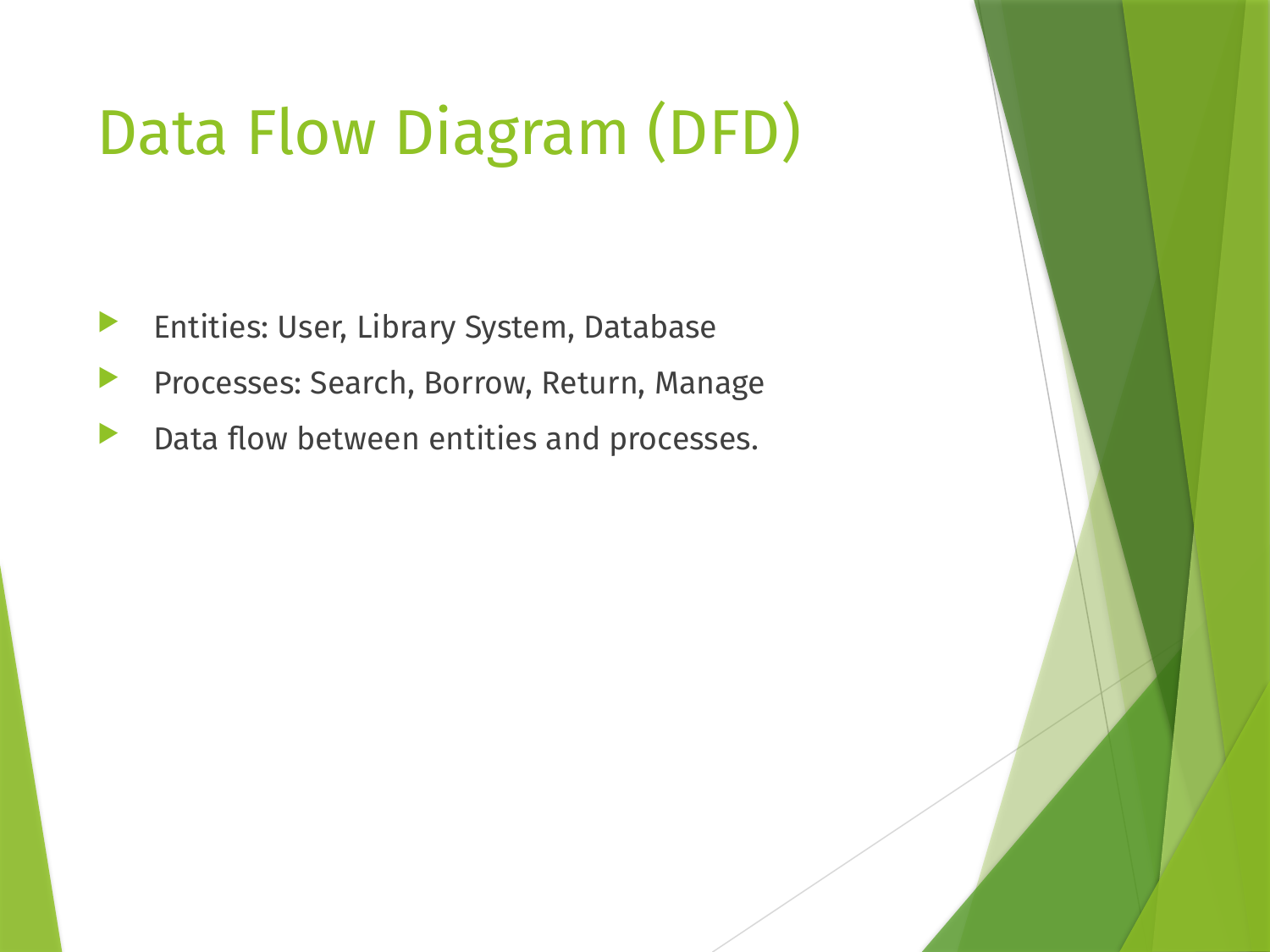

# Data Flow Diagram (DFD)
 Entities: User, Library System, Database
 Processes: Search, Borrow, Return, Manage
 Data flow between entities and processes.